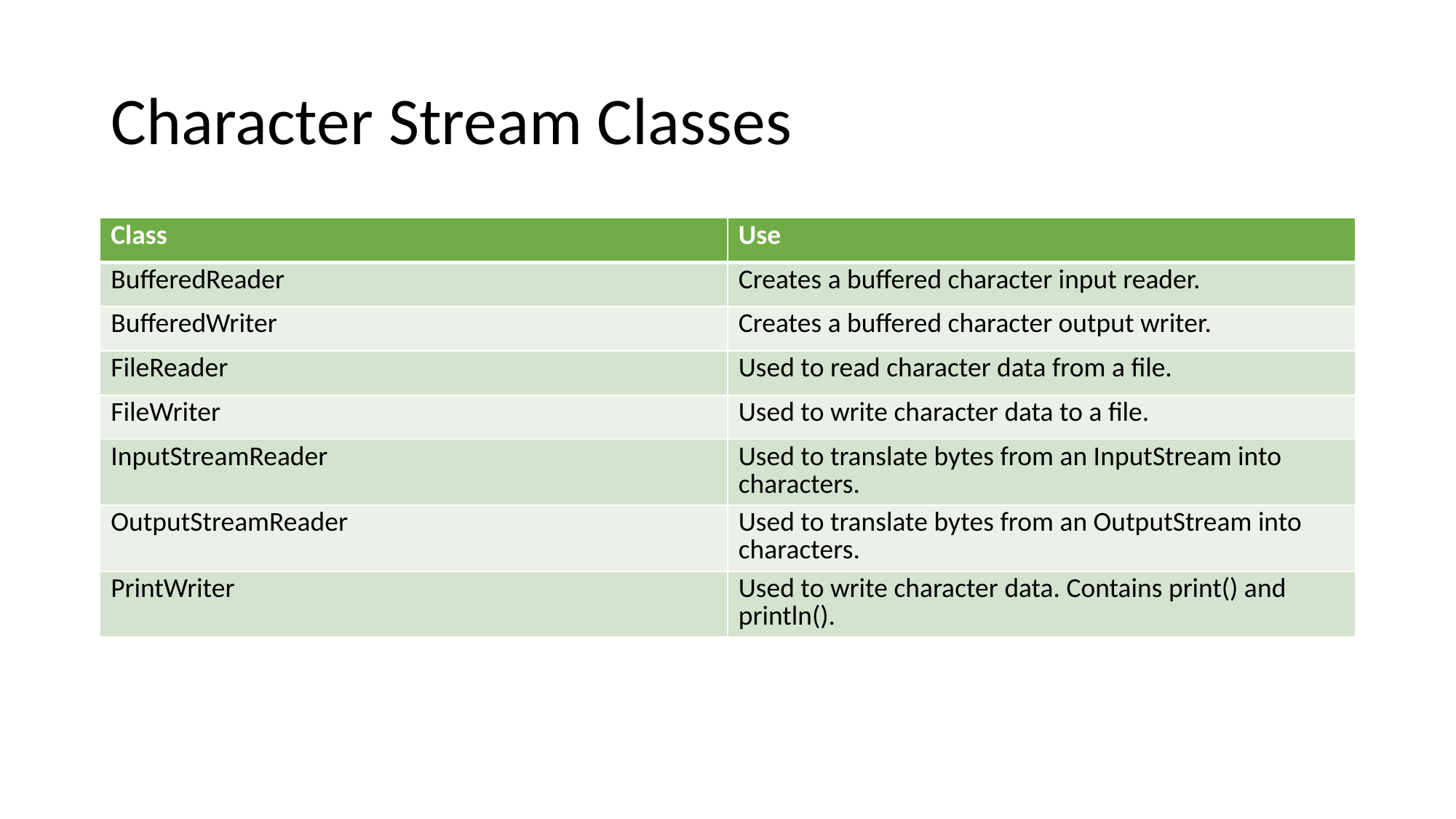

# Character Stream Classes
| Class | Use |
| --- | --- |
| BufferedReader | Creates a buffered character input reader. |
| BufferedWriter | Creates a buffered character output writer. |
| FileReader | Used to read character data from a file. |
| FileWriter | Used to write character data to a file. |
| InputStreamReader | Used to translate bytes from an InputStream into characters. |
| OutputStreamReader | Used to translate bytes from an OutputStream into characters. |
| PrintWriter | Used to write character data. Contains print() and println(). |